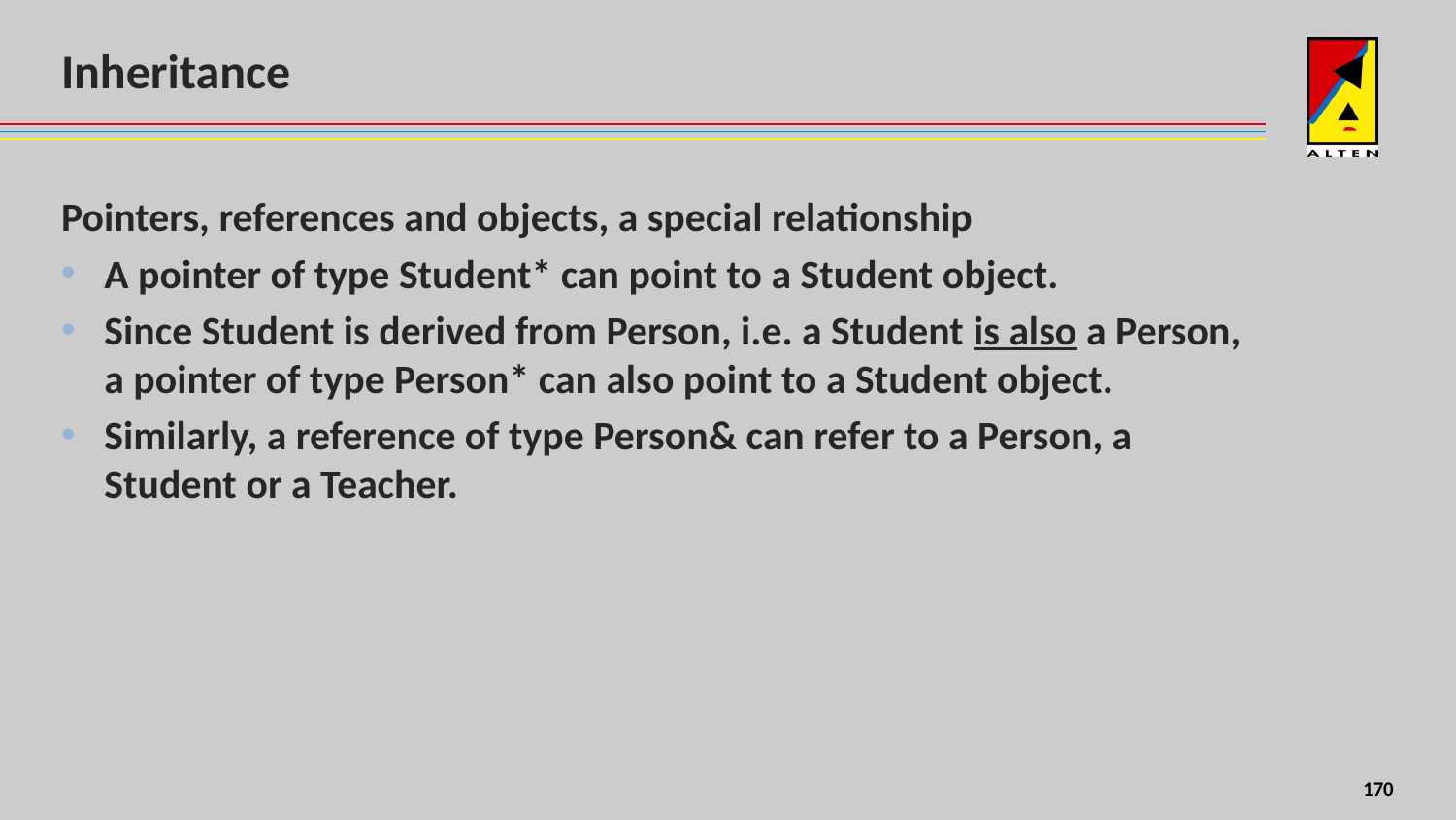

# Inheritance
Pointers, references and objects, a special relationship
A pointer of type Student* can point to a Student object.
Since Student is derived from Person, i.e. a Student is also a Person, a pointer of type Person* can also point to a Student object.
Similarly, a reference of type Person& can refer to a Person, a Student or a Teacher.
170